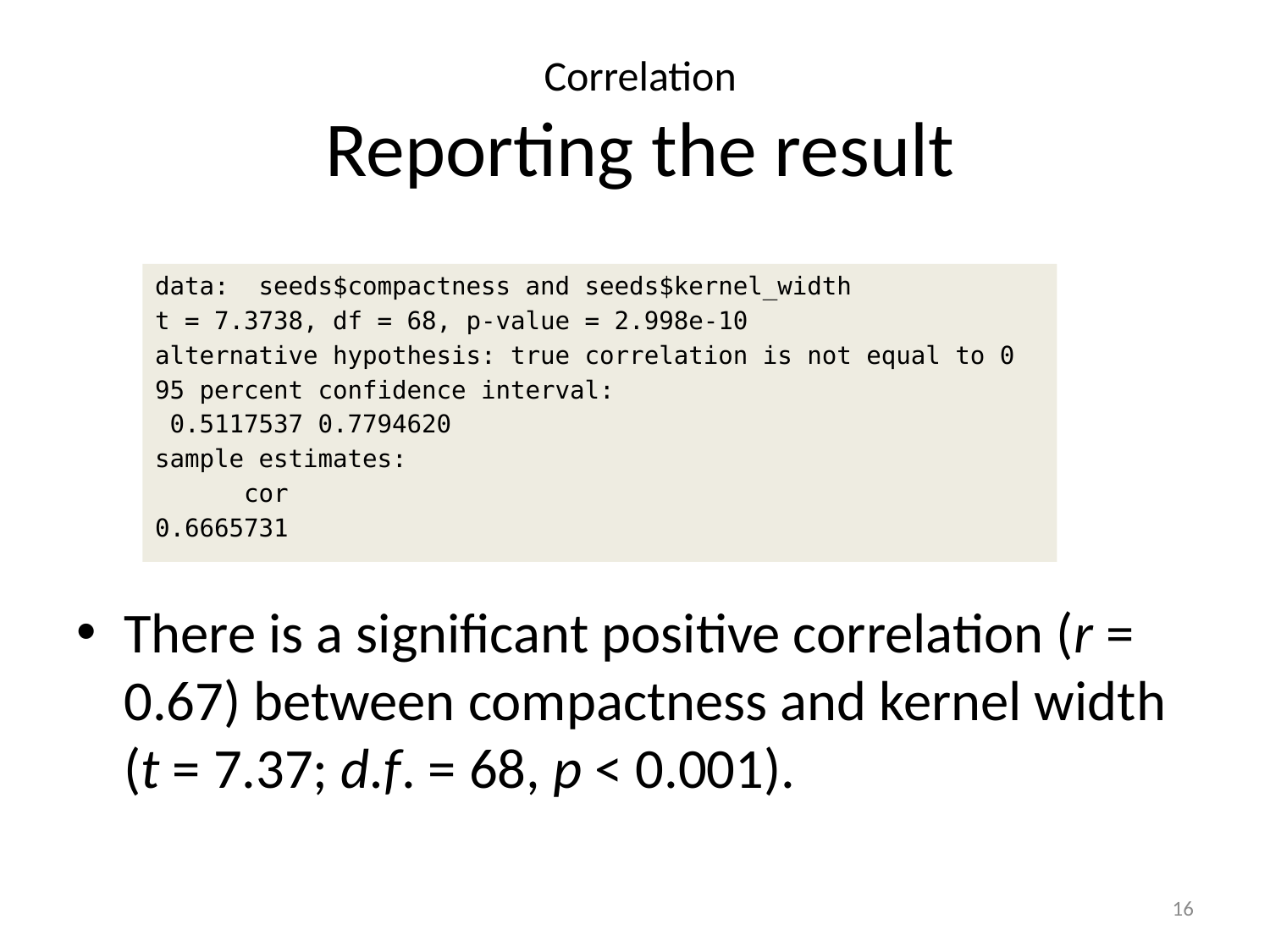

Correlation
Reporting the result
data:  seeds$compactness and seeds$kernel_width
t = 7.3738, df = 68, p-value = 2.998e-10
alternative hypothesis: true correlation is not equal to 0
95 percent confidence interval:
 0.5117537 0.7794620
sample estimates:
      cor
0.6665731
There is a significant positive correlation (r = 0.67) between compactness and kernel width (t = 7.37; d.f. = 68, p < 0.001).

16